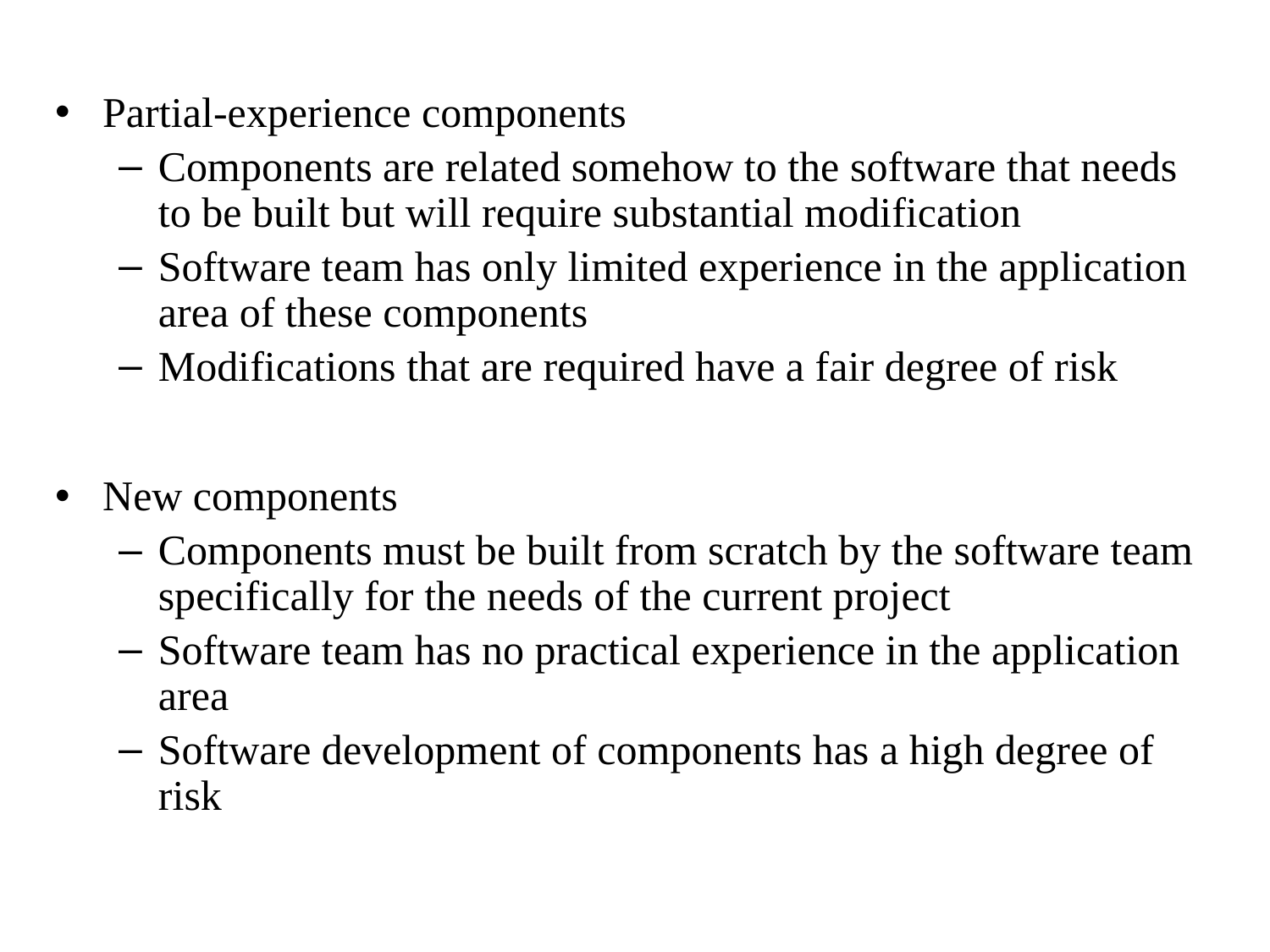

Partial-experience components
Components are related somehow to the software that needs to be built but will require substantial modification
Software team has only limited experience in the application area of these components
Modifications that are required have a fair degree of risk

New components
Components must be built from scratch by the software team specifically for the needs of the current project
Software team has no practical experience in the application area
Software development of components has a high degree of risk